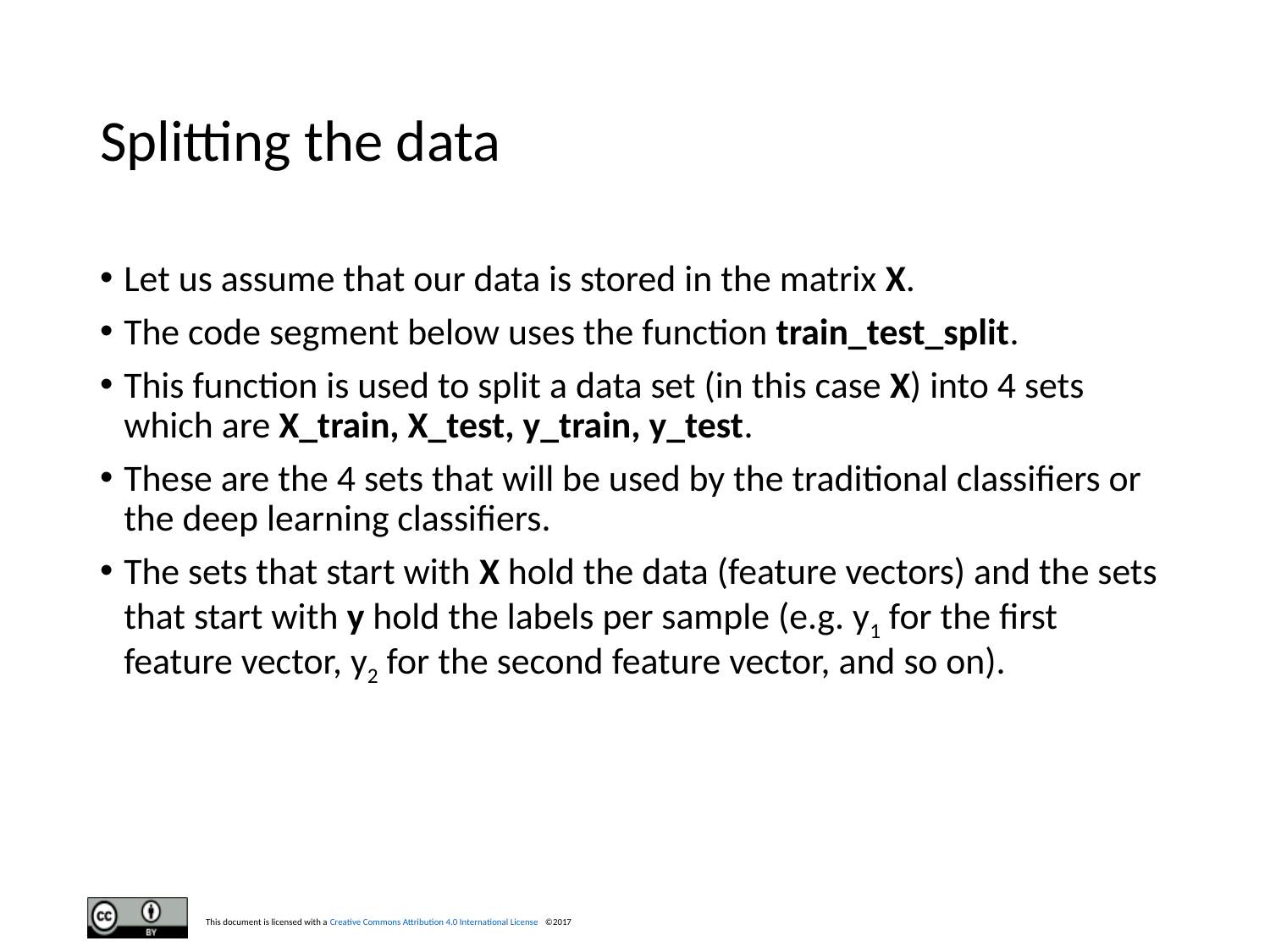

# Splitting the data
Let us assume that our data is stored in the matrix X.
The code segment below uses the function train_test_split.
This function is used to split a data set (in this case X) into 4 sets which are X_train, X_test, y_train, y_test.
These are the 4 sets that will be used by the traditional classifiers or the deep learning classifiers.
The sets that start with X hold the data (feature vectors) and the sets that start with y hold the labels per sample (e.g. y1 for the first feature vector, y2 for the second feature vector, and so on).